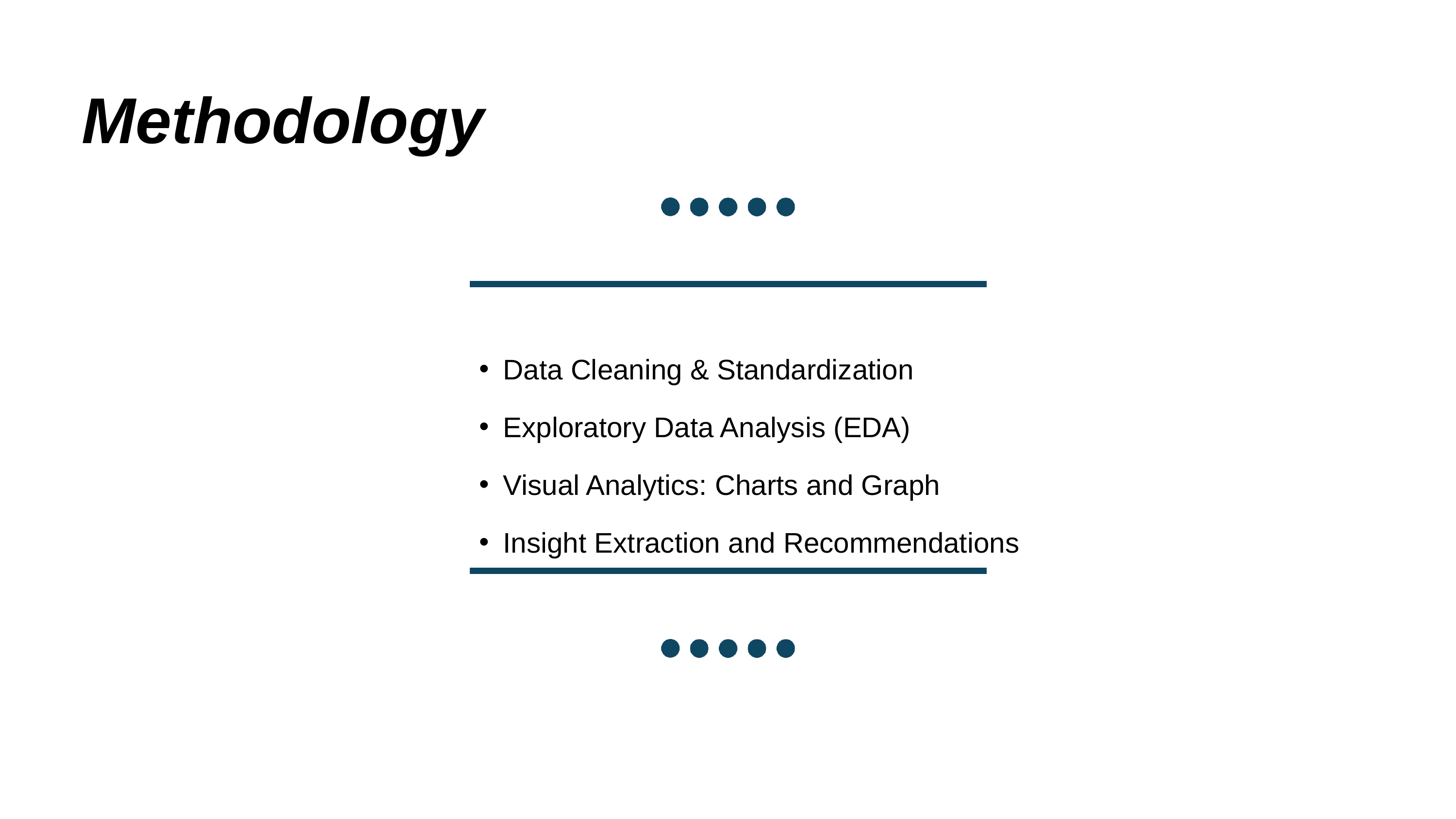

Methodology

Data Cleaning & Standardization
Exploratory Data Analysis (EDA)
Visual Analytics: Charts and Graph
Insight Extraction and Recommendations